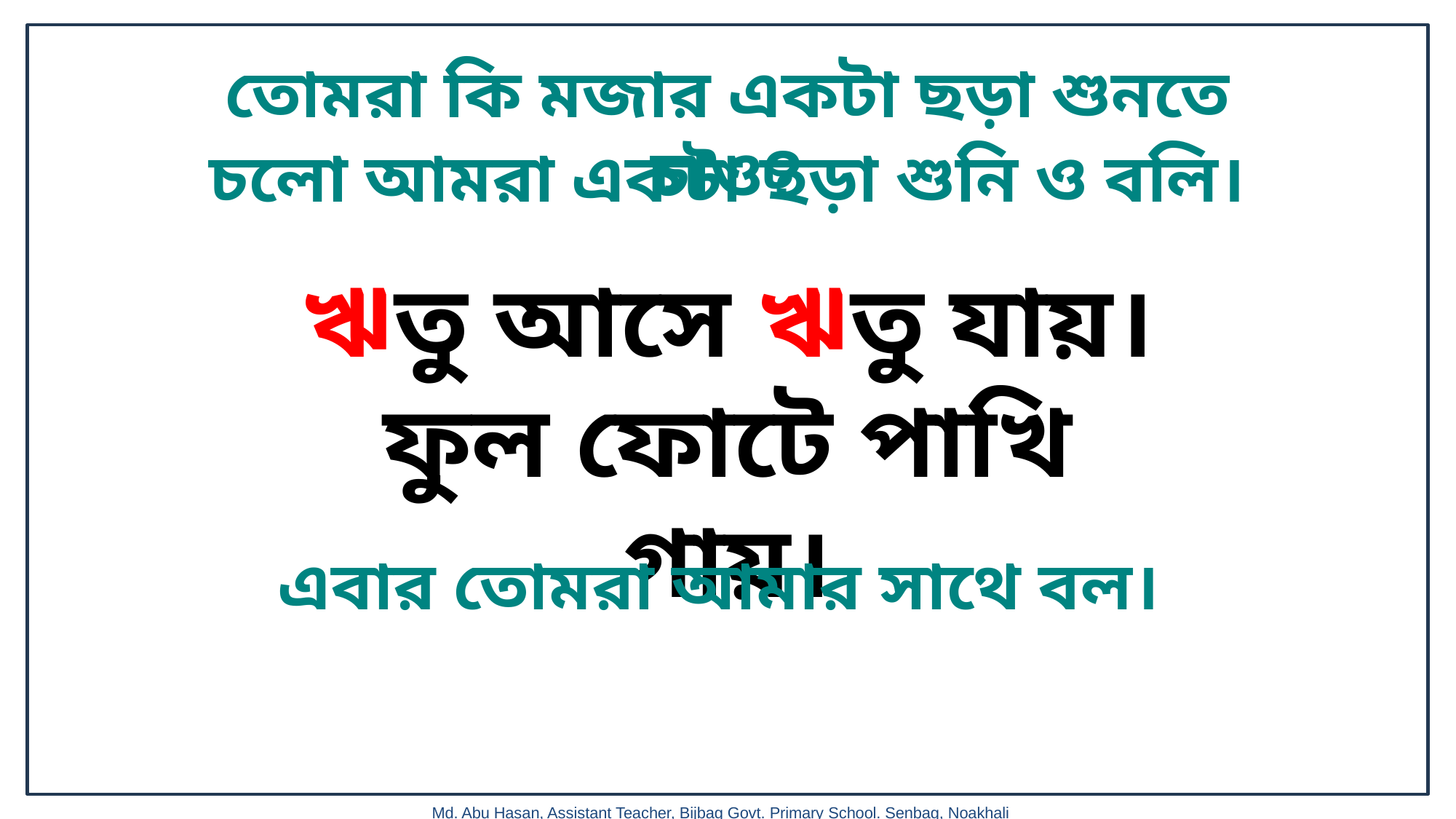

তোমরা কি মজার একটা ছড়া শুনতে চাও?
চলো আমরা একটা ছড়া শুনি ও বলি।
ঋতু আসে ঋতু যায়।
ফুল ফোটে পাখি গায়।
এবার তোমরা আমার সাথে বল।